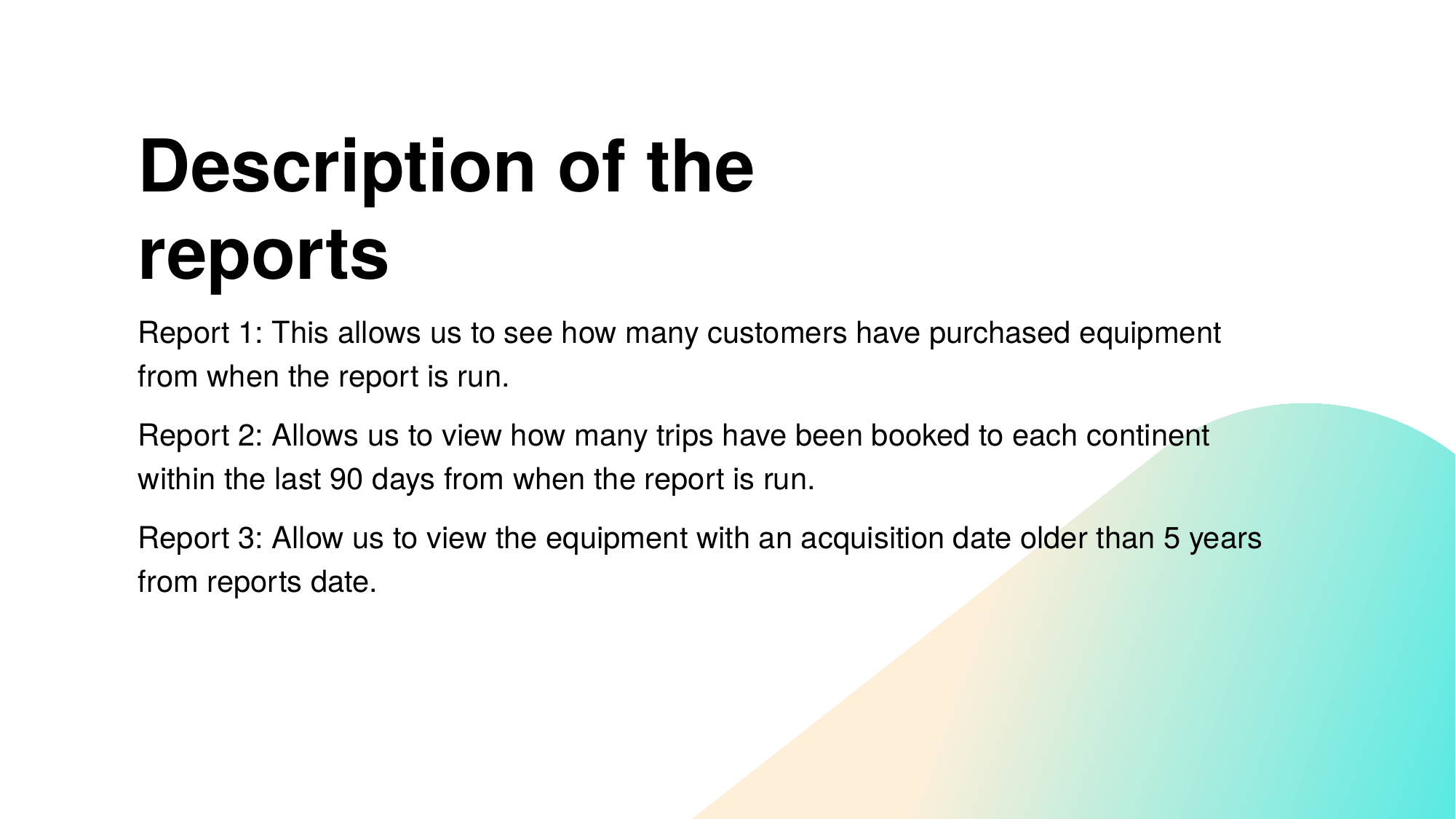

# Description of the reports
Report 1: This allows us to see how many customers have purchased equipment from when the report is run.
Report 2: Allows us to view how many trips have been booked to each continent within the last 90 days from when the report is run.
Report 3: Allow us to view the equipment with an acquisition date older than 5 years from reports date.